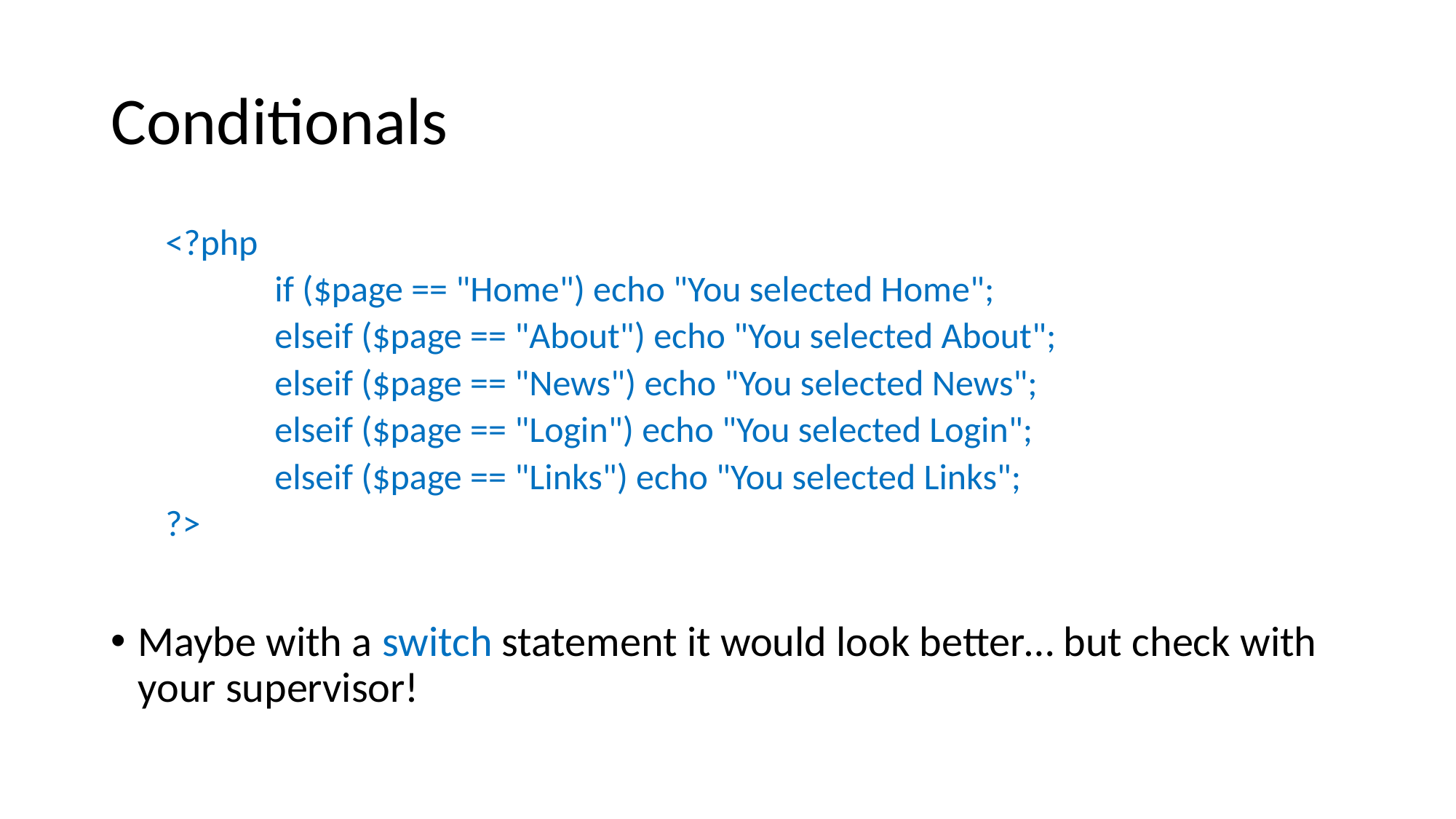

# Conditionals
<?php
	if ($page == "Home") echo "You selected Home";
	elseif ($page == "About") echo "You selected About";
	elseif ($page == "News") echo "You selected News";
	elseif ($page == "Login") echo "You selected Login";
	elseif ($page == "Links") echo "You selected Links";
?>

Maybe with a switch statement it would look better… but check with your supervisor!